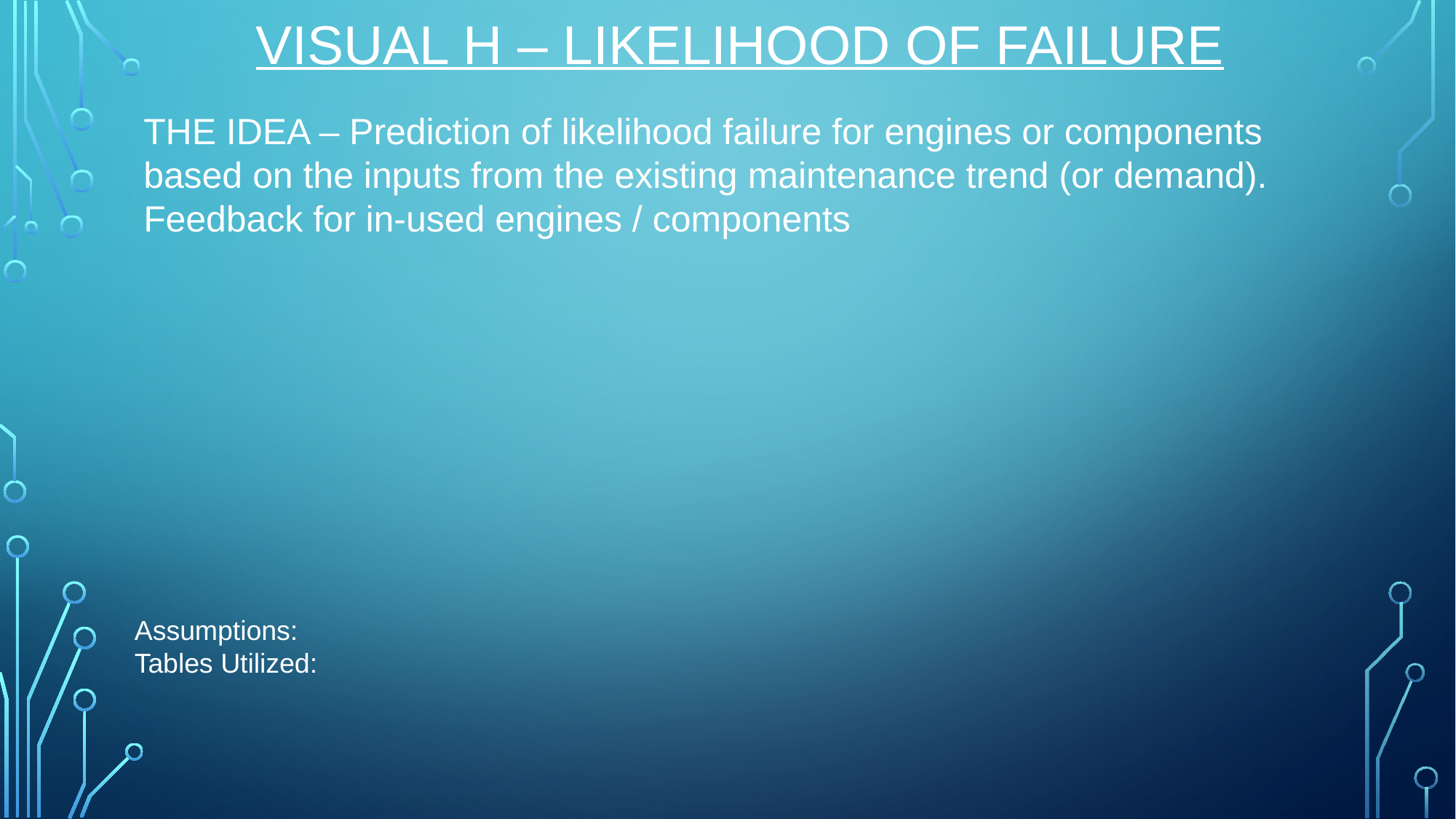

# VISUAL H – LIKELIHOOD OF FAILURE
THE IDEA – Prediction of likelihood failure for engines or components based on the inputs from the existing maintenance trend (or demand). Feedback for in-used engines / components
Assumptions:
Tables Utilized: